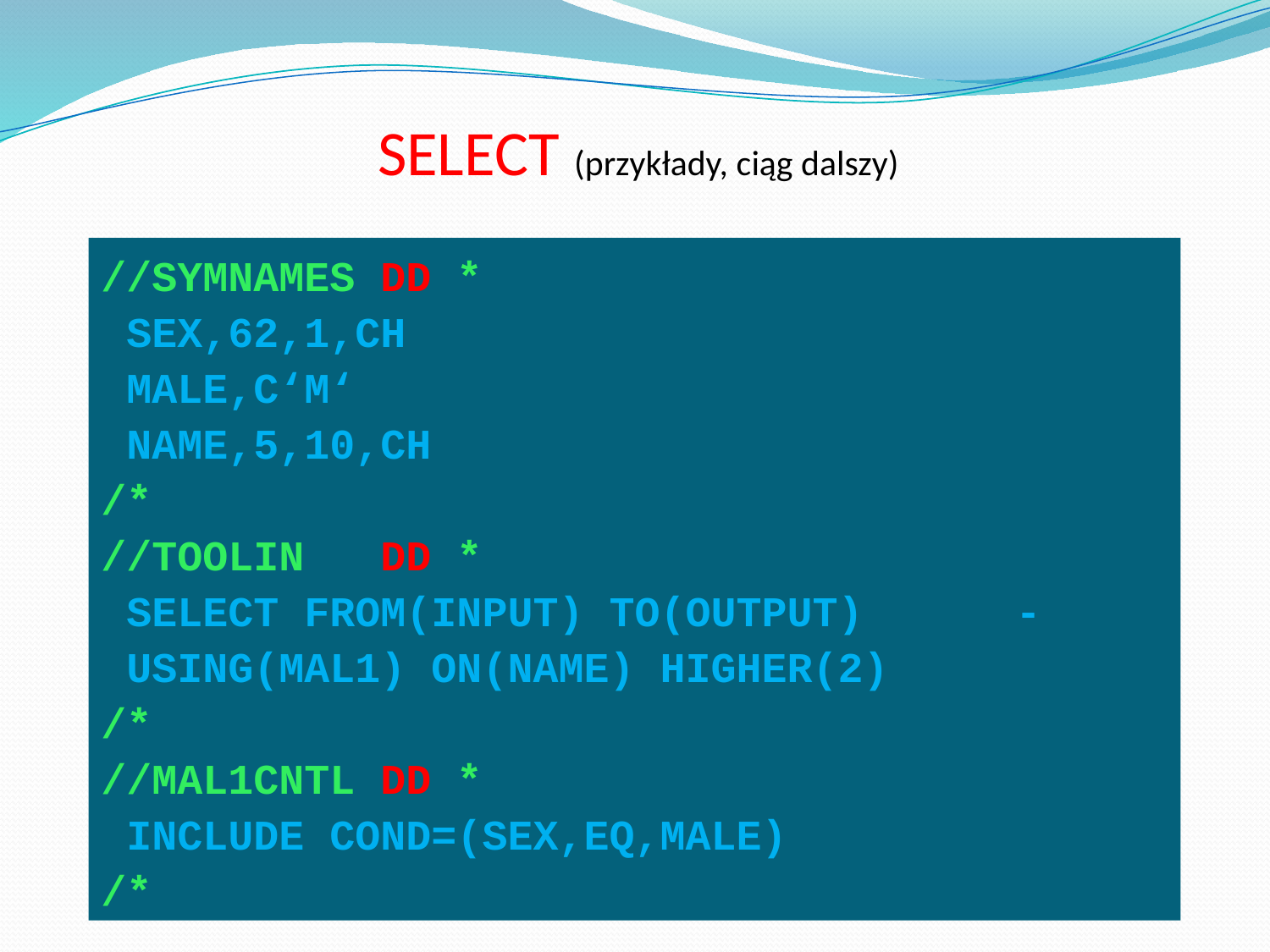

# SELECT (przykłady, ciąg dalszy)
//SYMNAMES DD *
 SEX,62,1,CH
 MALE,C‘M‘
 NAME,5,10,CH
/*
//TOOLIN   DD *
 SELECT FROM(INPUT) TO(OUTPUT)      -
 USING(MAL1) ON(NAME) HIGHER(2)
/*
//MAL1CNTL DD *
 INCLUDE COND=(SEX,EQ,MALE)
/*